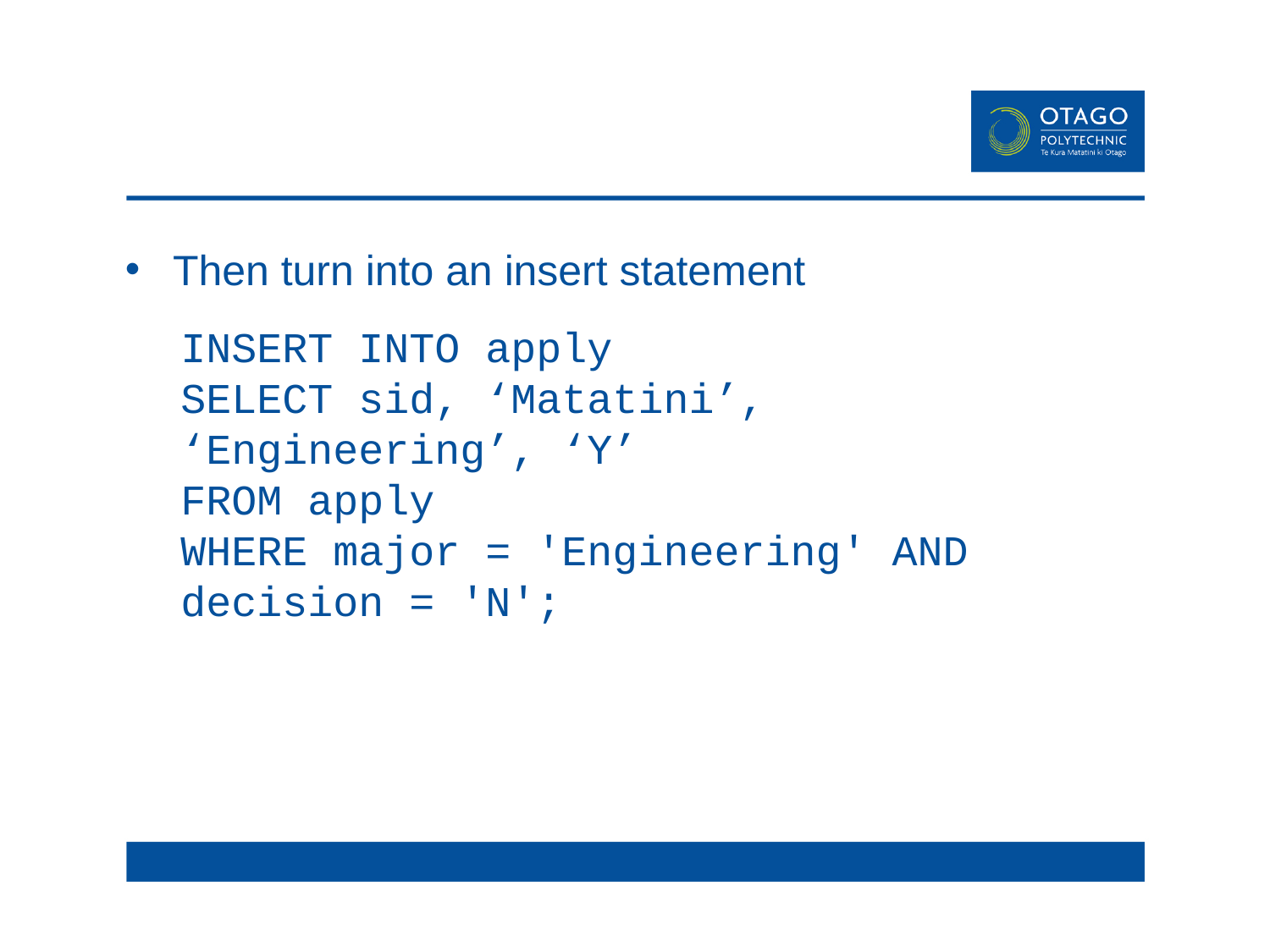

#
Then turn into an insert statement
INSERT INTO apply
SELECT sid, ‘Matatini’, ‘Engineering’, ‘Y’
FROM apply
WHERE major = 'Engineering' AND decision = 'N';